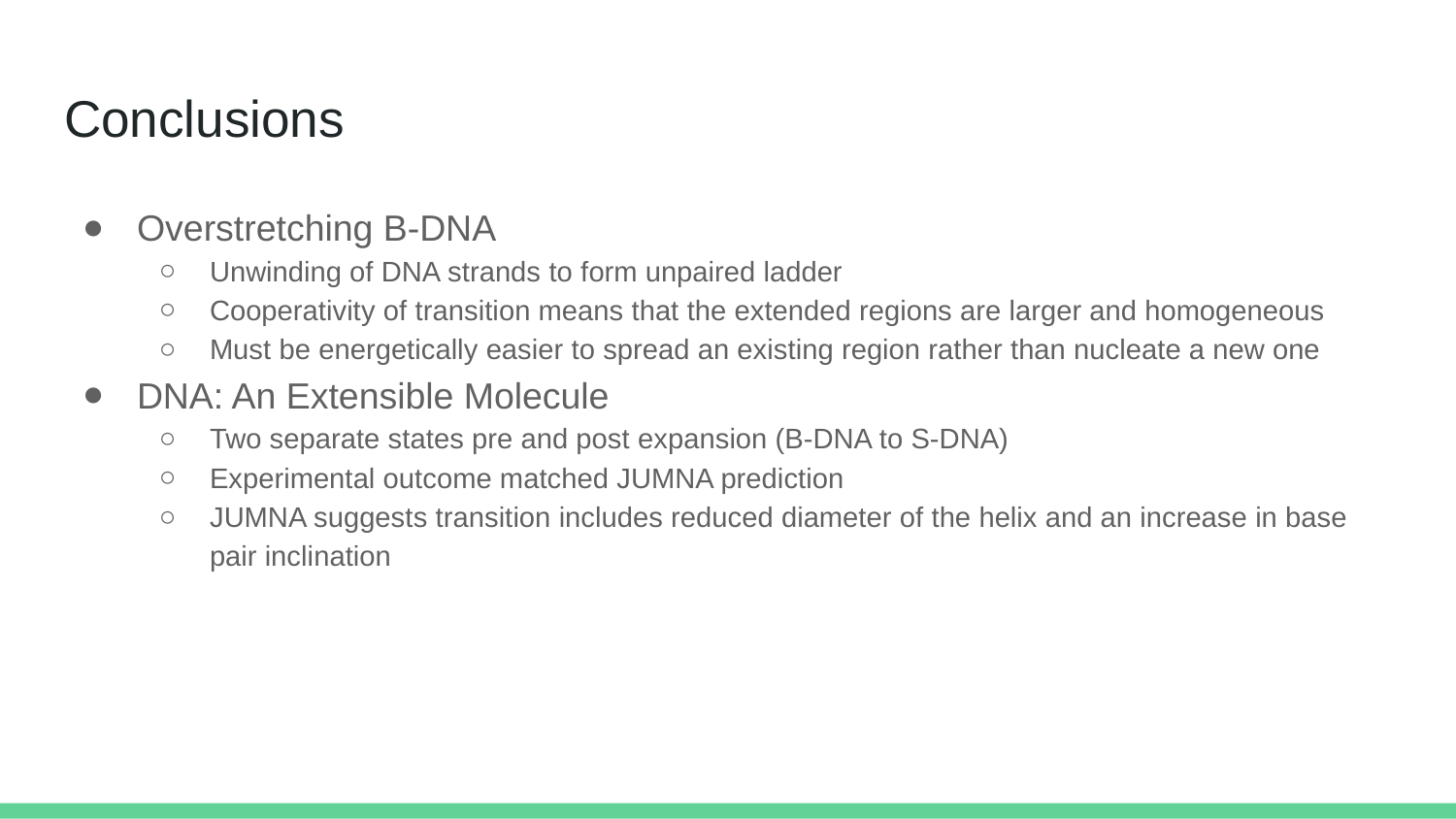

# Conclusions
Overstretching B-DNA
Unwinding of DNA strands to form unpaired ladder
Cooperativity of transition means that the extended regions are larger and homogeneous
Must be energetically easier to spread an existing region rather than nucleate a new one
DNA: An Extensible Molecule
Two separate states pre and post expansion (B-DNA to S-DNA)
Experimental outcome matched JUMNA prediction
JUMNA suggests transition includes reduced diameter of the helix and an increase in base pair inclination